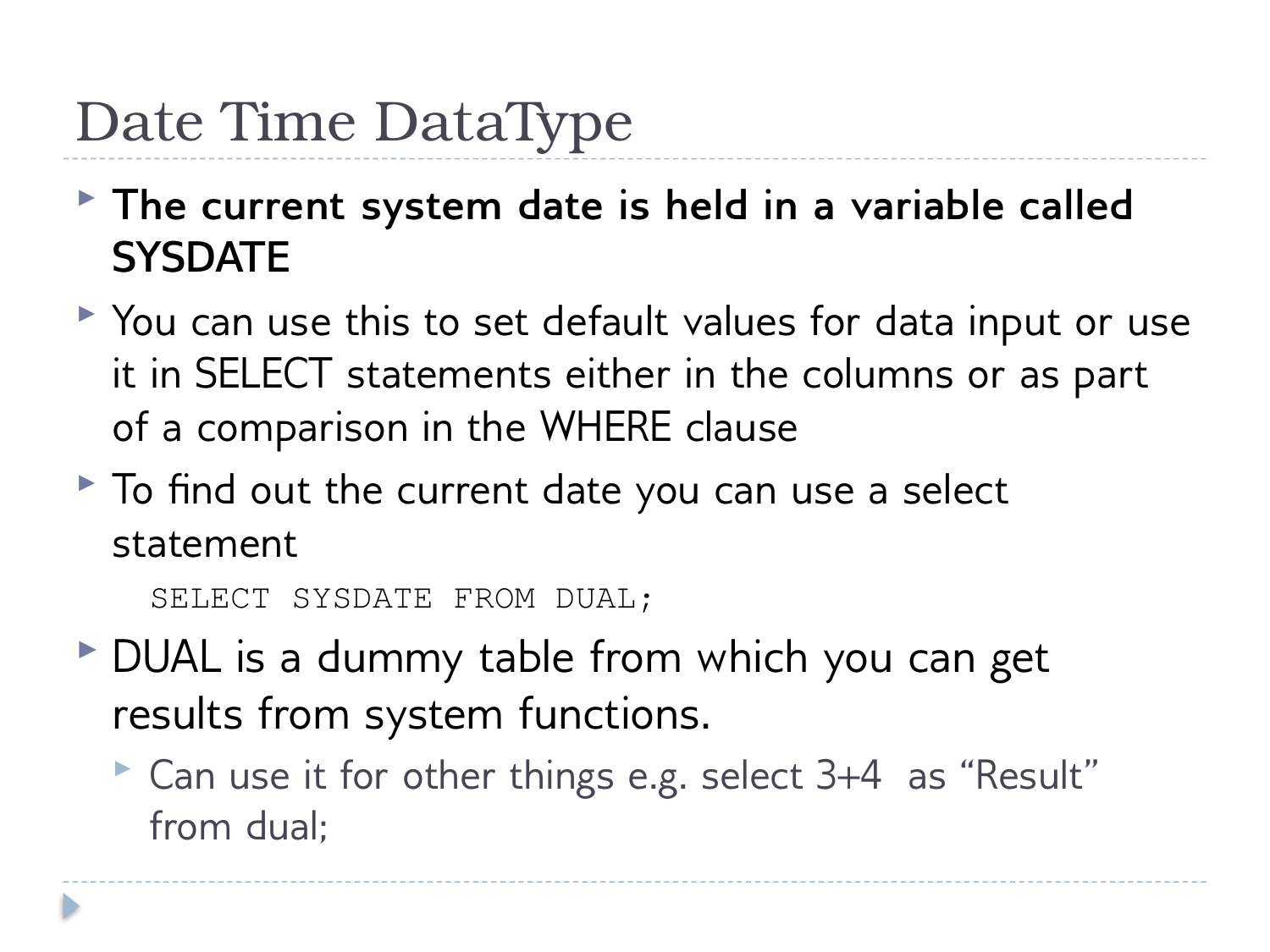

# Date Time DataType
The current system date is held in a variable called SYSDATE
You can use this to set default values for data input or use it in SELECT statements either in the columns or as part of a comparison in the WHERE clause
To find out the current date you can use a select statement
SELECT SYSDATE FROM DUAL;
DUAL is a dummy table from which you can get results from system functions.
Can use it for other things e.g. select 3+4  as “Result” from dual;